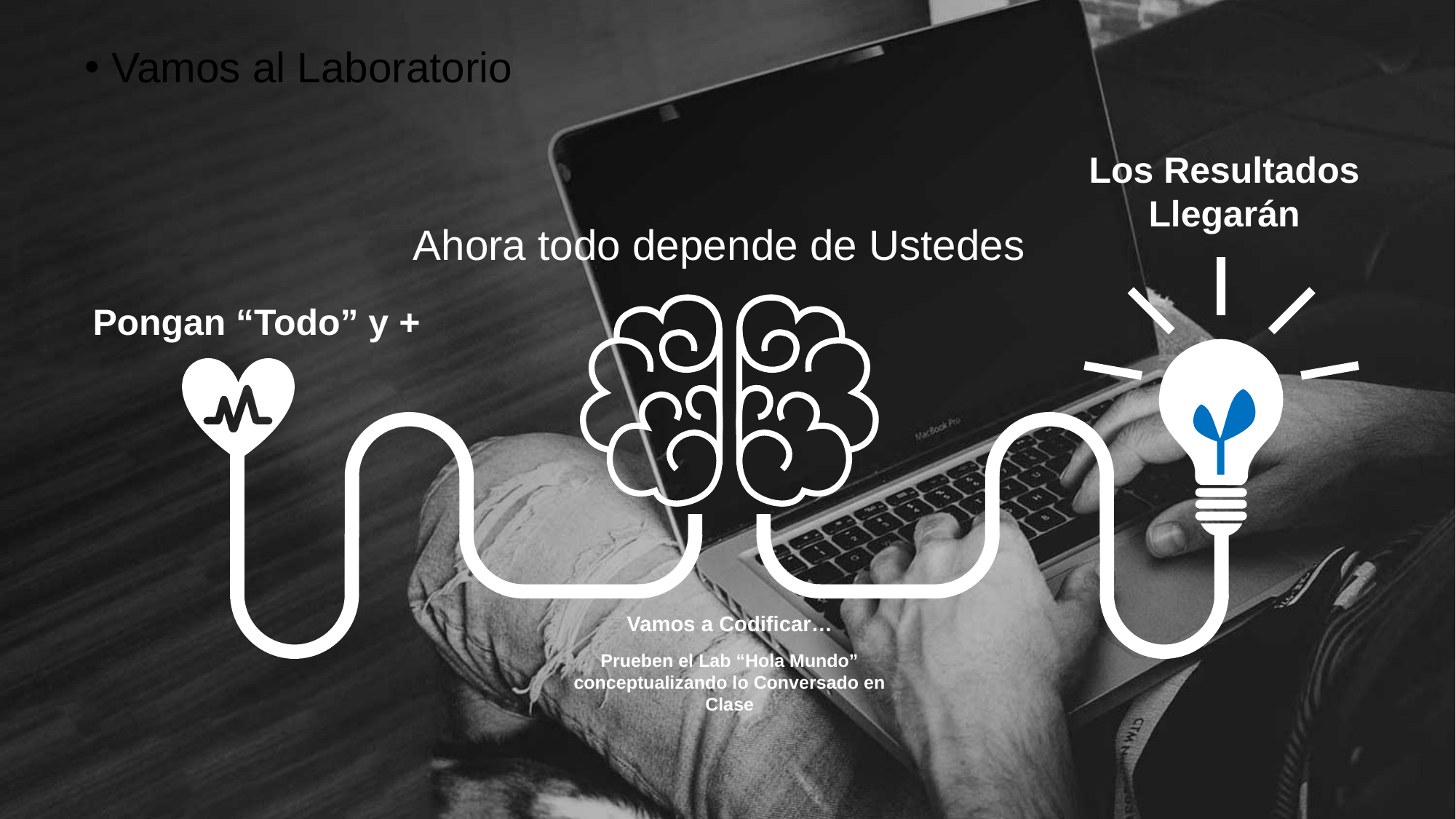

Vamos al Laboratorio
Los Resultados Llegarán
Ahora todo depende de Ustedes

Pongan “Todo” y +

Vamos a Codificar…
Prueben el Lab “Hola Mundo” conceptualizando lo Conversado en Clase